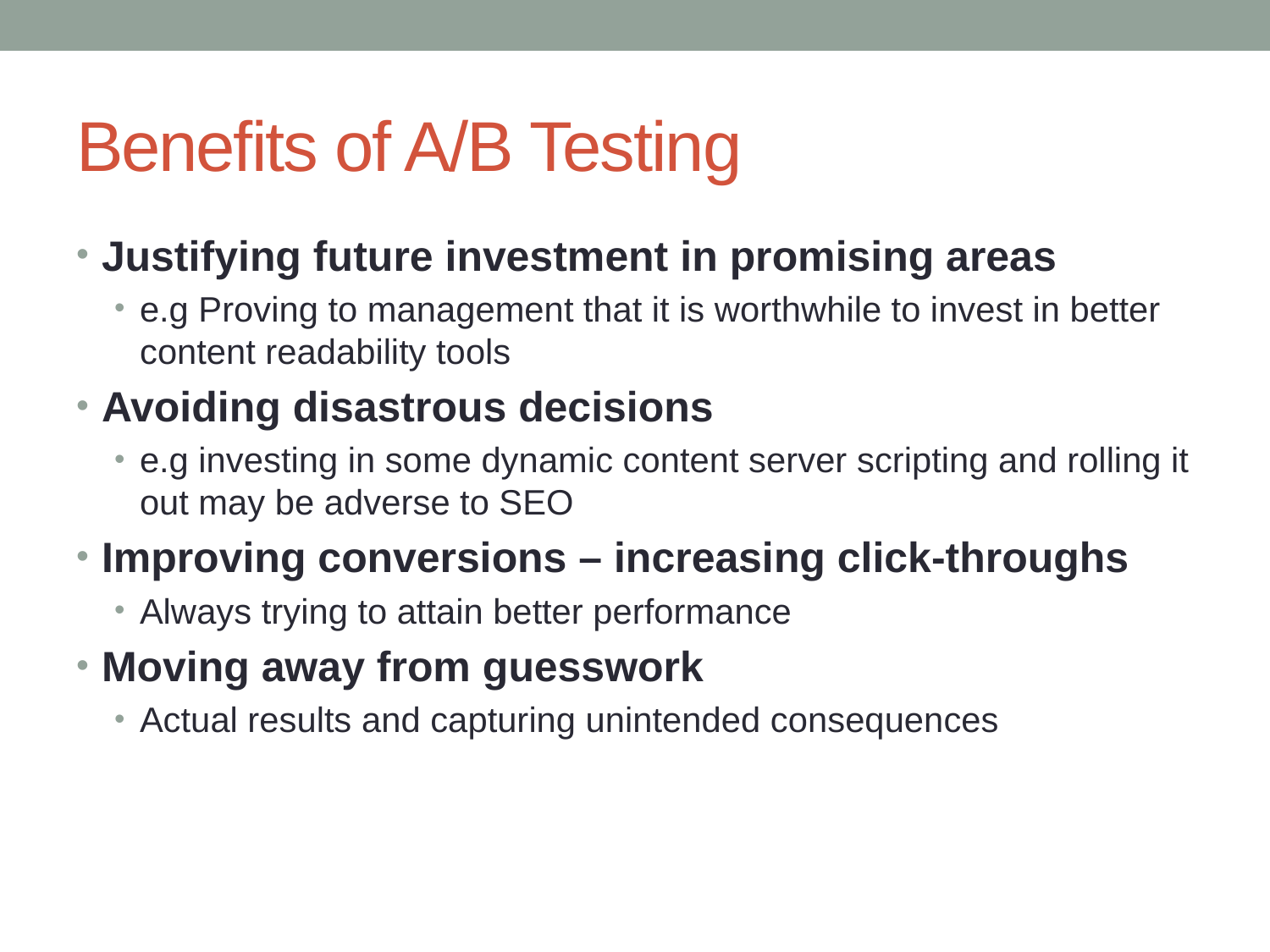

# Benefits of A/B Testing
Justifying future investment in promising areas
e.g Proving to management that it is worthwhile to invest in better content readability tools
Avoiding disastrous decisions
e.g investing in some dynamic content server scripting and rolling it out may be adverse to SEO
Improving conversions – increasing click-throughs
Always trying to attain better performance
Moving away from guesswork
Actual results and capturing unintended consequences